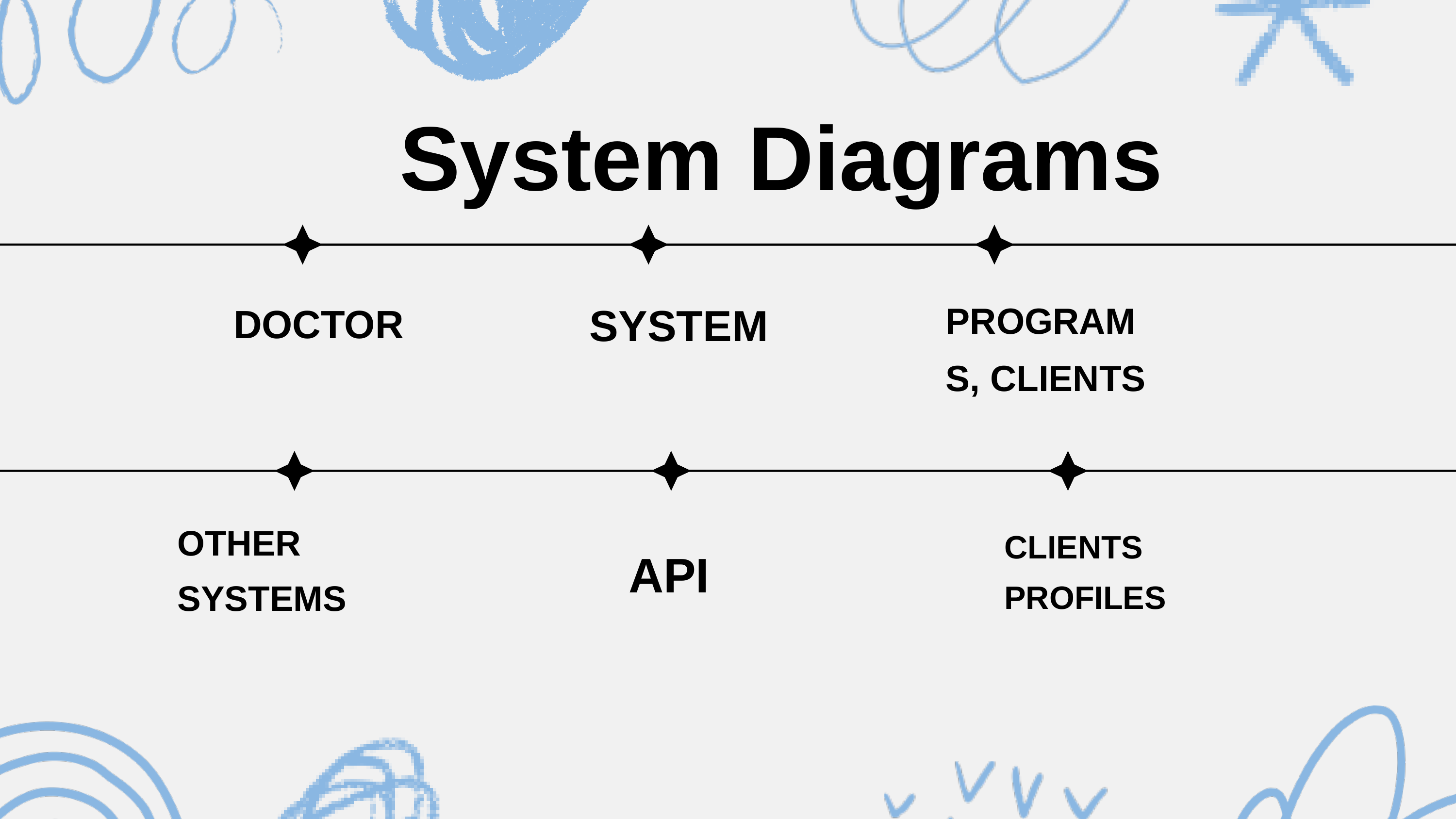

System Diagrams

SYSTEM
DOCTOR
PROGRAMS, CLIENTS

OTHER SYSTEMS
CLIENTS PROFILES
API